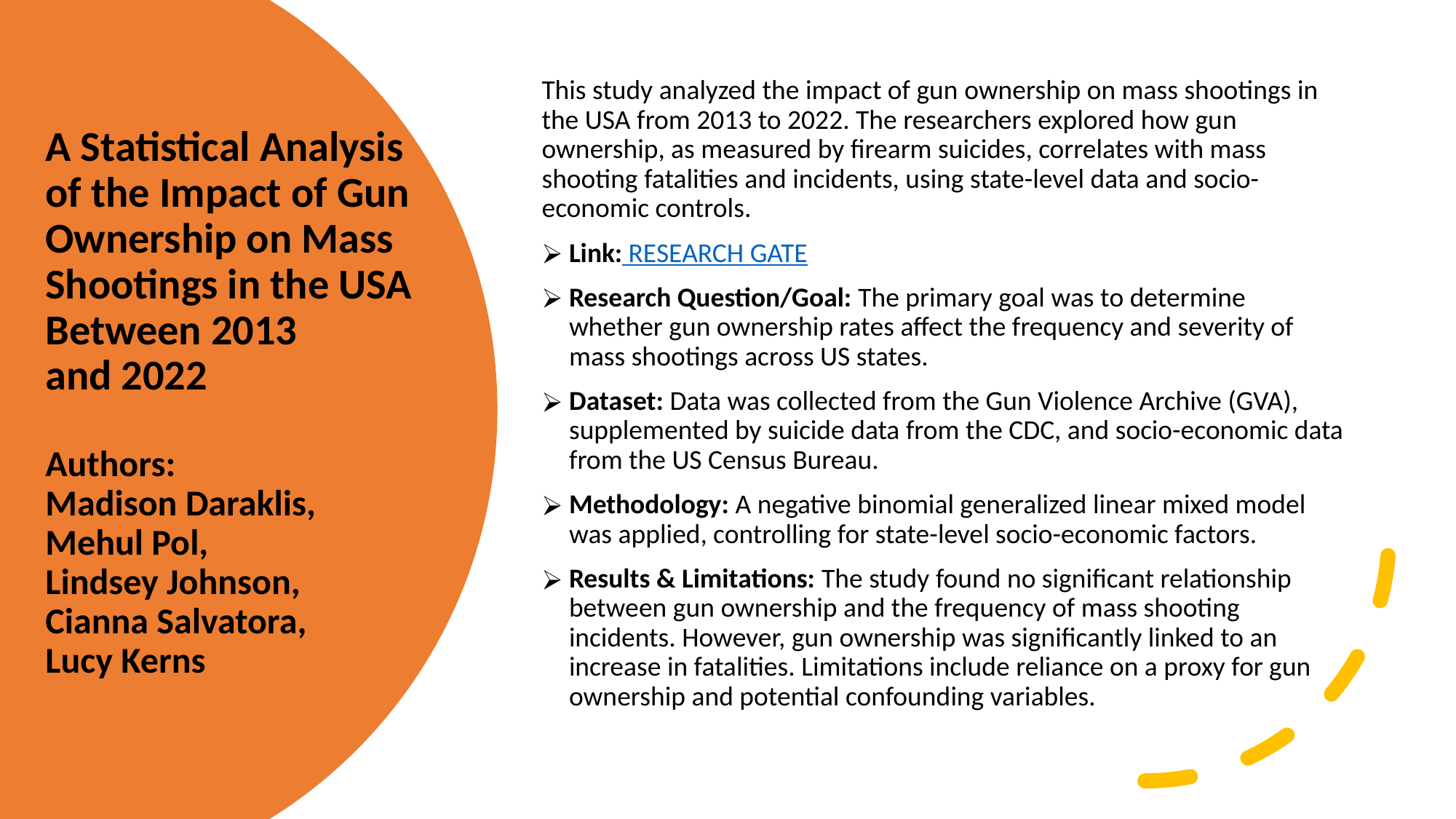

# A Statistical Analysis of the Impact of Gun Ownership on Mass Shootings in the USA Between 2013 and 2022 Authors: Madison Daraklis, Mehul Pol, Lindsey Johnson, Cianna Salvatora, Lucy Kerns
This study analyzed the impact of gun ownership on mass shootings in the USA from 2013 to 2022. The researchers explored how gun ownership, as measured by firearm suicides, correlates with mass shooting fatalities and incidents, using state-level data and socio-economic controls.
Link: RESEARCH GATE
Research Question/Goal: The primary goal was to determine whether gun ownership rates affect the frequency and severity of mass shootings across US states.
Dataset: Data was collected from the Gun Violence Archive (GVA), supplemented by suicide data from the CDC, and socio-economic data from the US Census Bureau.
Methodology: A negative binomial generalized linear mixed model was applied, controlling for state-level socio-economic factors.
Results & Limitations: The study found no significant relationship between gun ownership and the frequency of mass shooting incidents. However, gun ownership was significantly linked to an increase in fatalities. Limitations include reliance on a proxy for gun ownership and potential confounding variables.